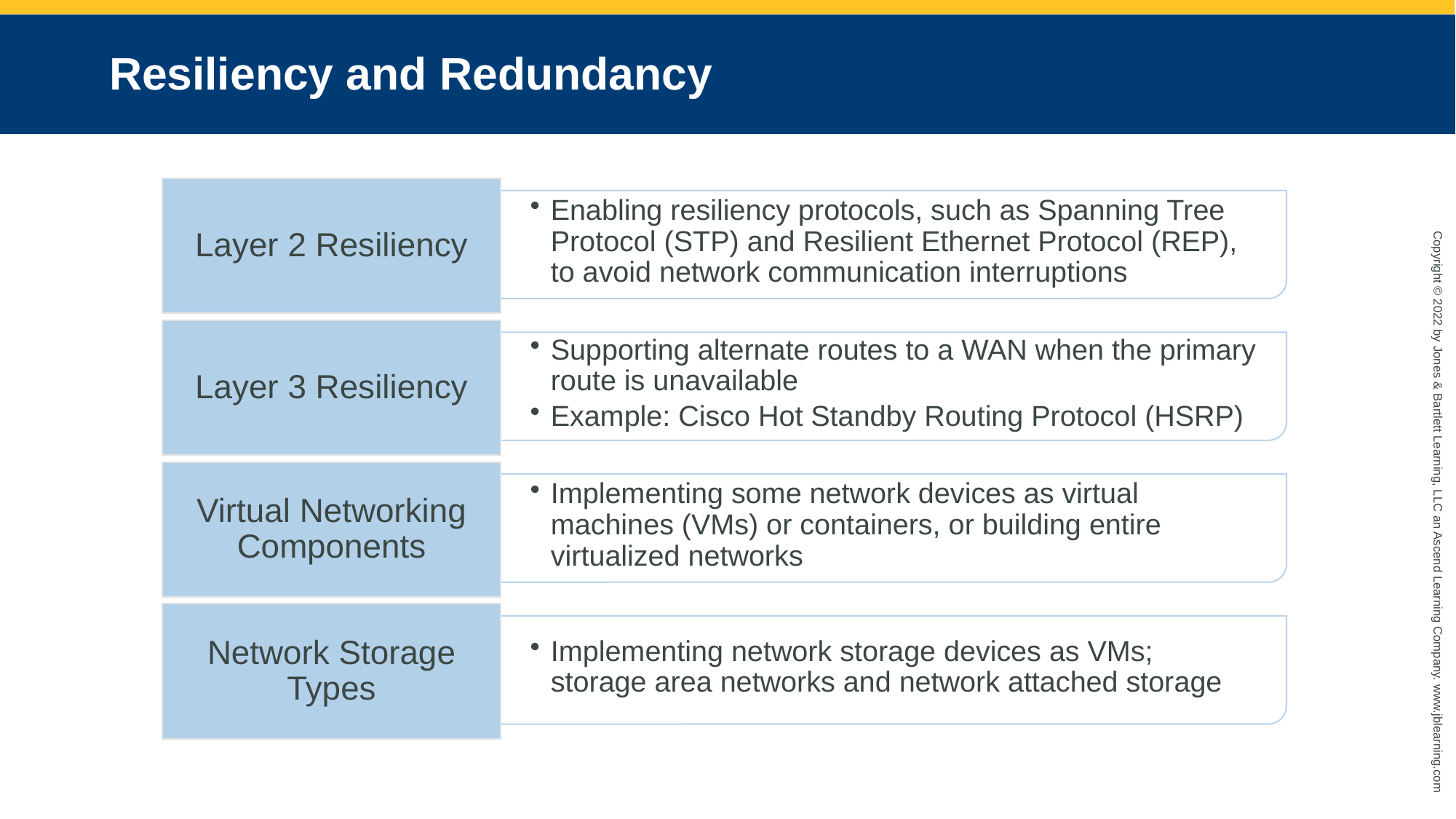

# Resiliency and Redundancy
Enabling resiliency protocols, such as Spanning Tree Protocol (STP) and Resilient Ethernet Protocol (REP), to avoid network communication interruptions
Layer 2 Resiliency
Supporting alternate routes to a WAN when the primary route is unavailable
Example: Cisco Hot Standby Routing Protocol (HSRP)
Layer 3 Resiliency
Implementing some network devices as virtual machines (VMs) or containers, or building entire virtualized networks
Virtual Networking Components
Implementing network storage devices as VMs; storage area networks and network attached storage
Network Storage Types